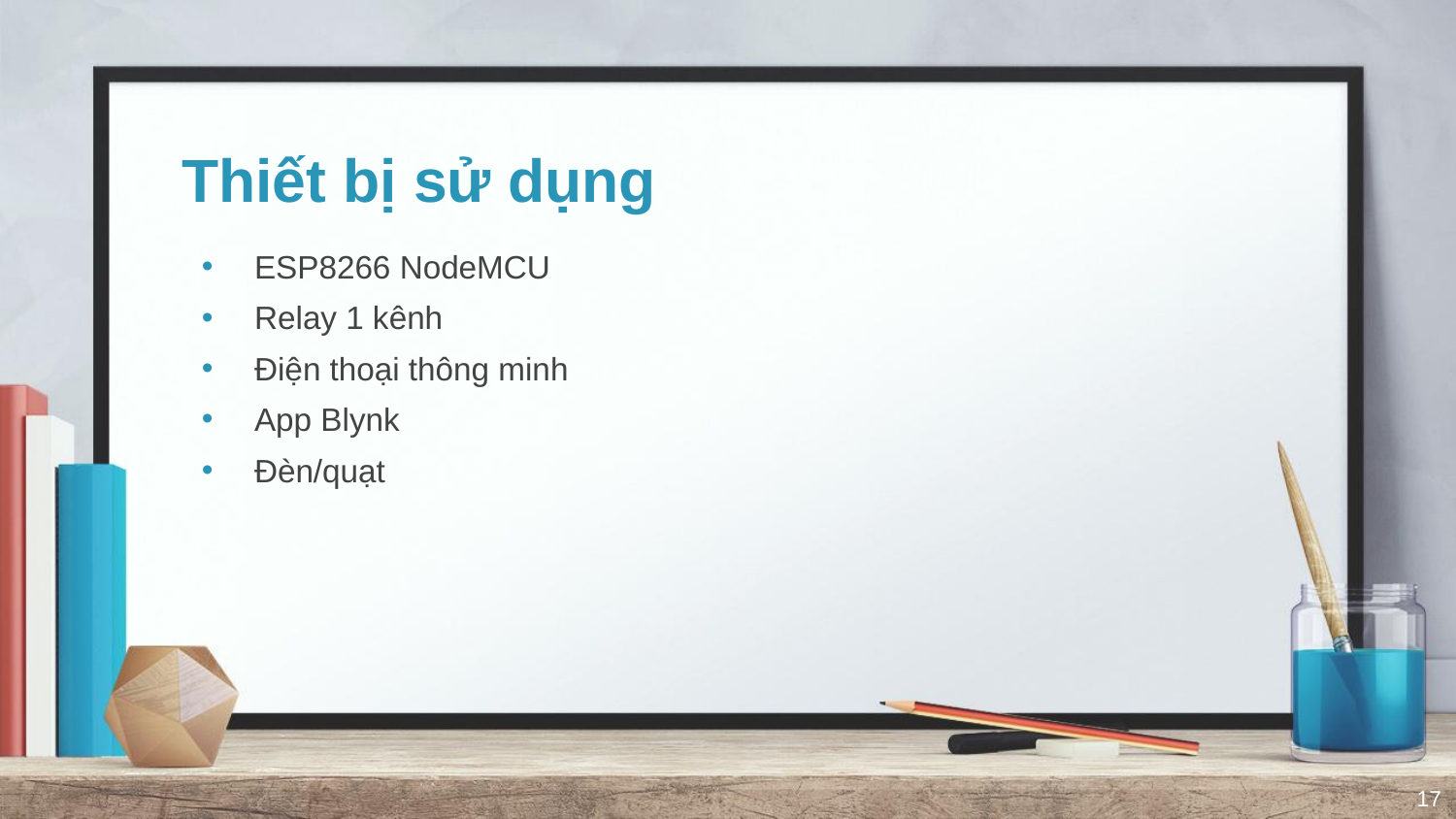

# Thiết bị sử dụng
ESP8266 NodeMCU
Relay 1 kênh
Điện thoại thông minh
App Blynk
Đèn/quạt
17